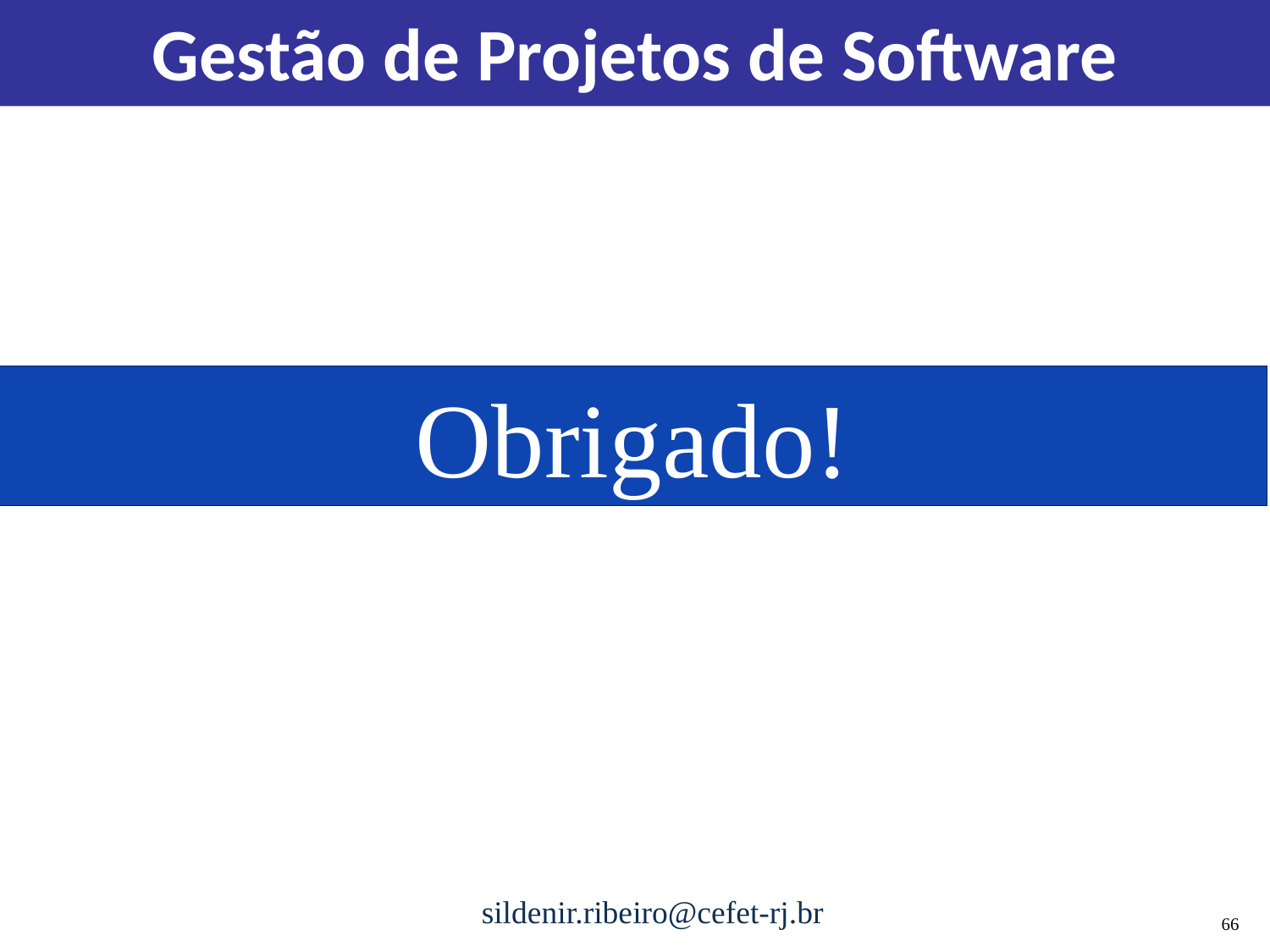

# Gestão de Projetos de Software
Obrigado!
sildenir.ribeiro@cefet-rj.br
66